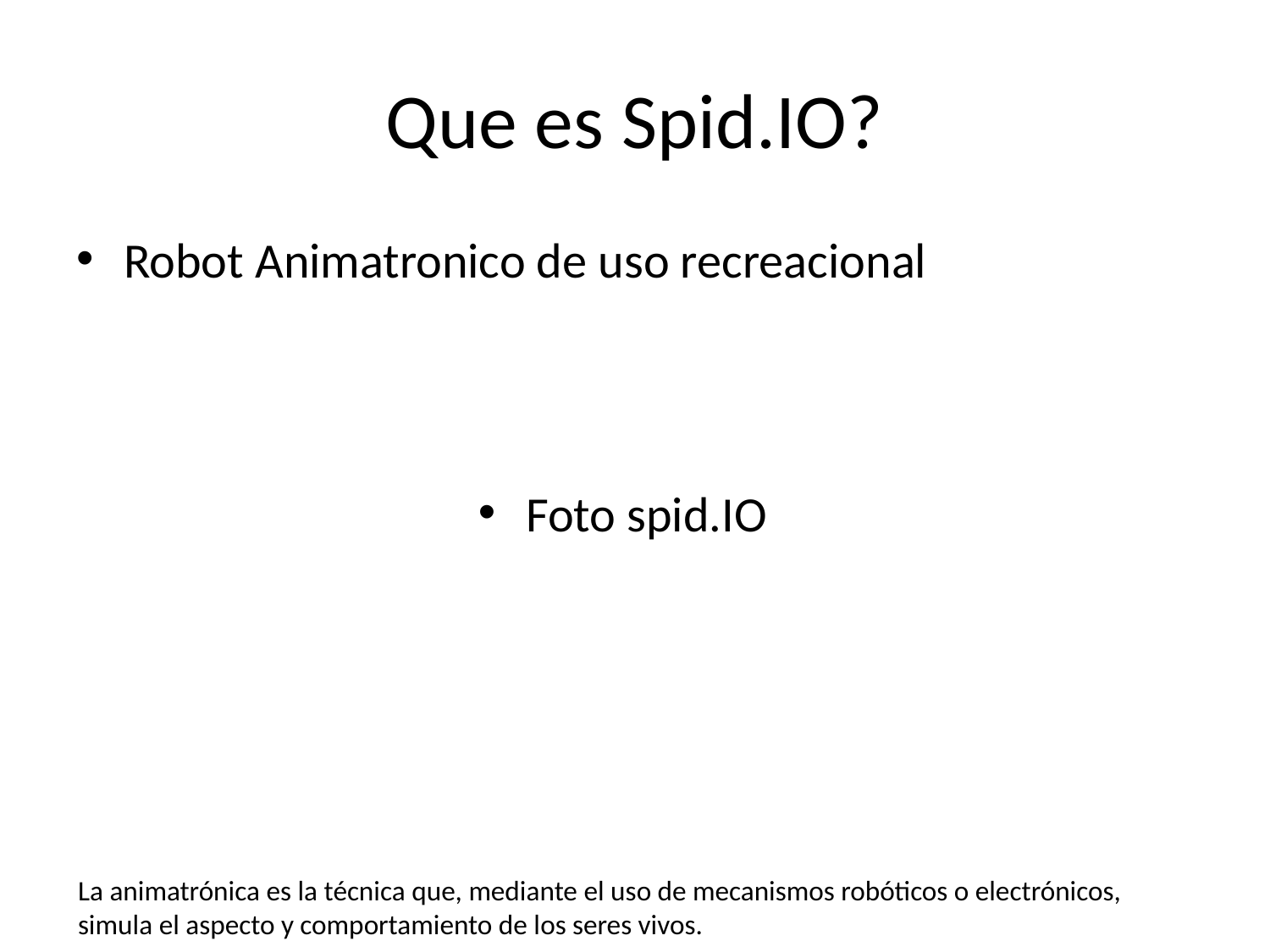

# Que es Spid.IO?
Robot Animatronico de uso recreacional
Foto spid.IO
La animatrónica es la técnica que, mediante el uso de mecanismos robóticos o electrónicos, simula el aspecto y comportamiento de los seres vivos.